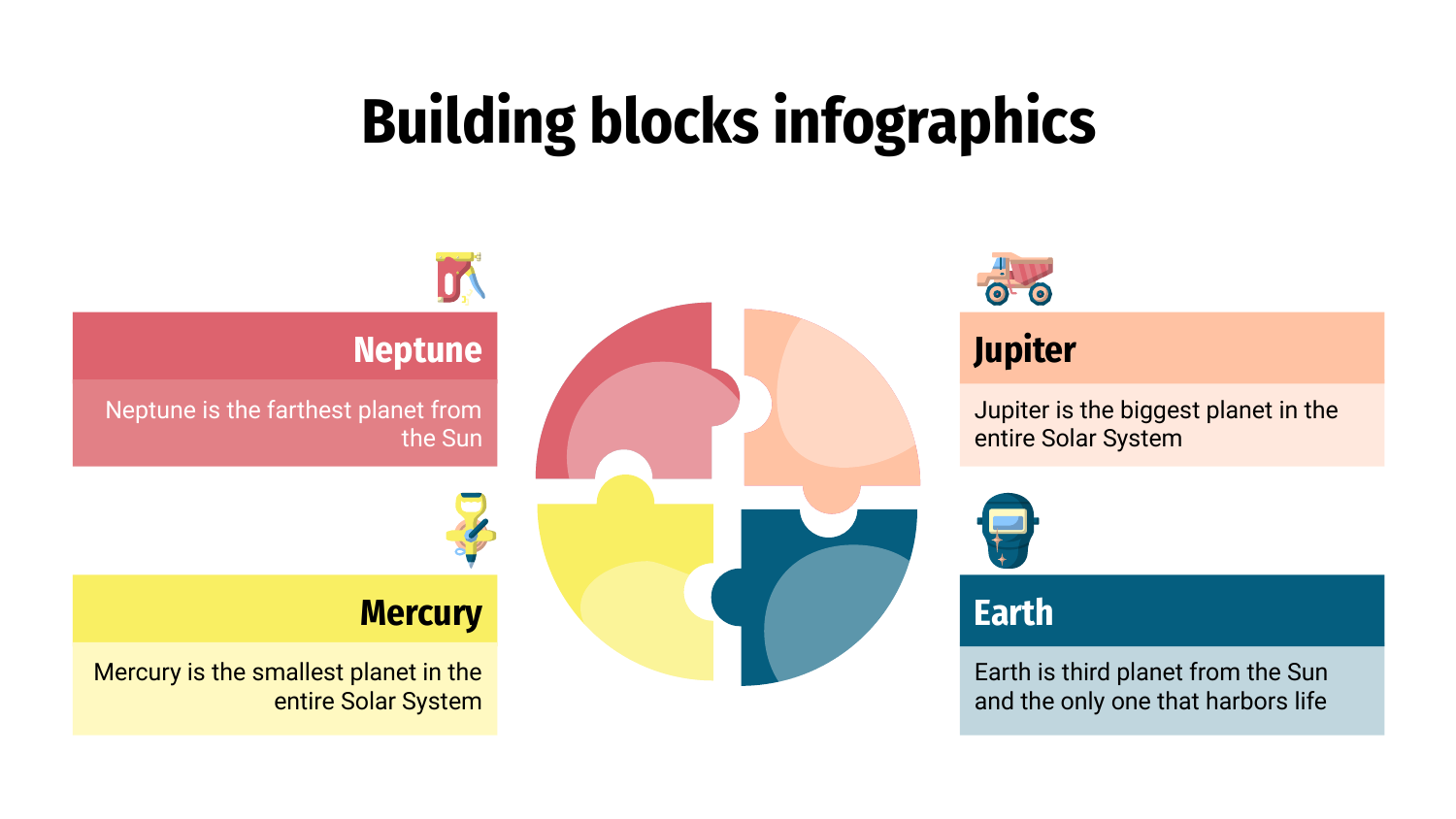

# Building blocks infographics

Neptune
Neptune is the farthest planet from the Sun
Jupiter
Jupiter is the biggest planet in the entire Solar System

Mercury
Mercury is the smallest planet in the entire Solar System
Earth
Earth is third planet from the Sun and the only one that harbors life